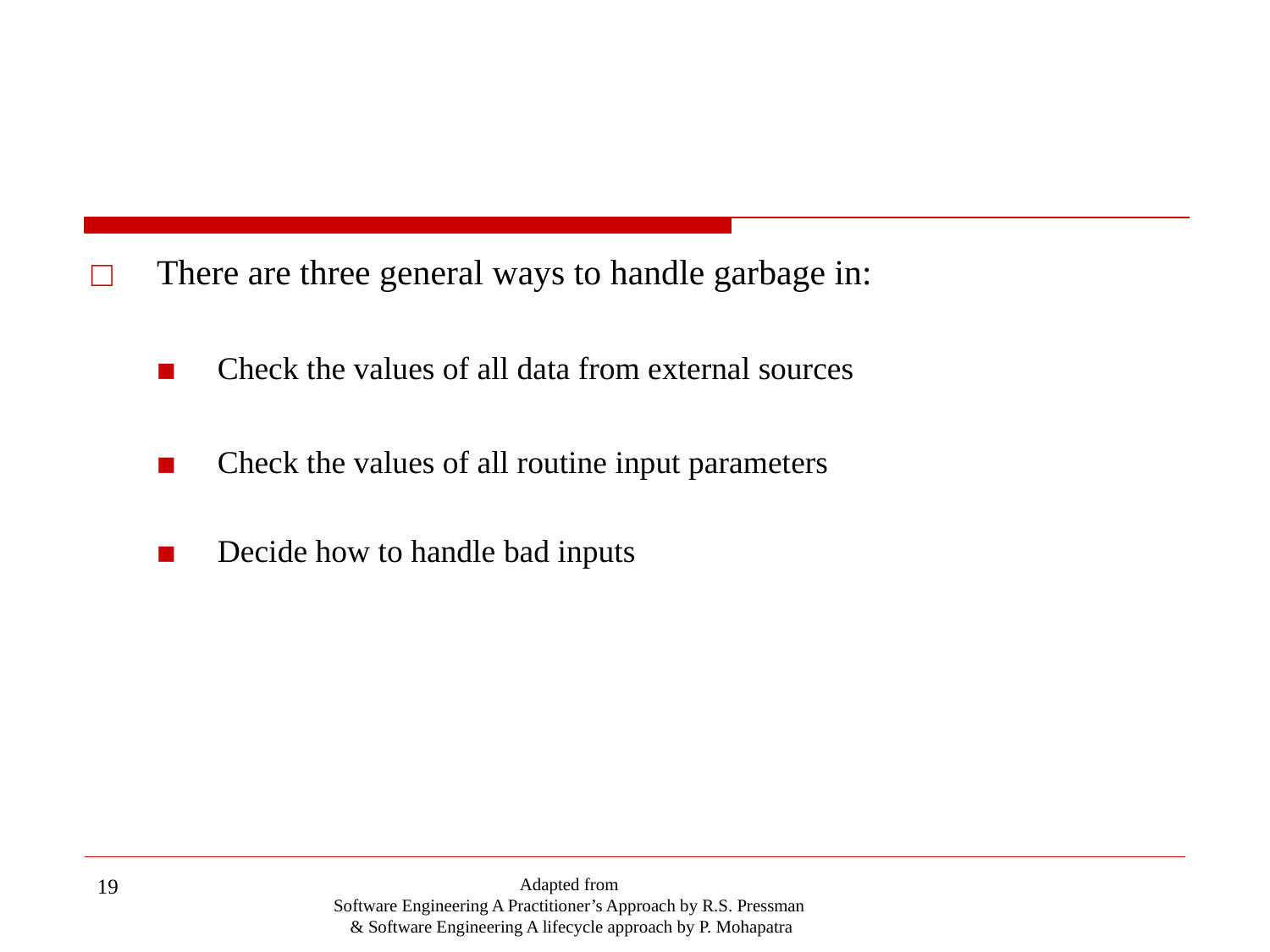

#
There are three general ways to handle garbage in:

Check the values of all data from external sources

Check the values of all routine input parameters

Decide how to handle bad inputs
19
Adapted from
Software Engineering A Practitioner’s Approach by R.S. Pressman
& Software Engineering A lifecycle approach by P. Mohapatra